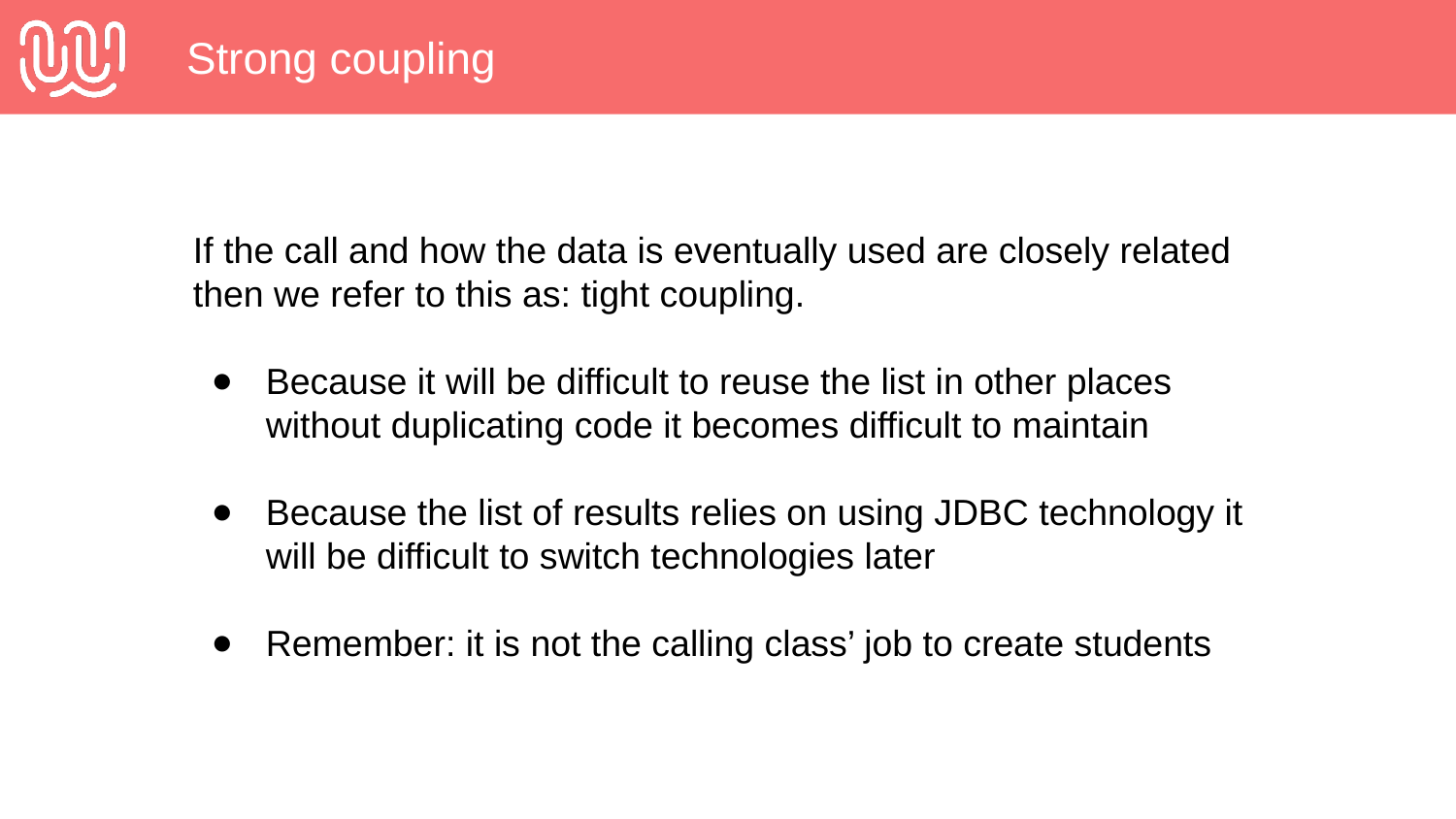

# Strong coupling
If the call and how the data is eventually used are closely related then we refer to this as: tight coupling.

Because it will be difficult to reuse the list in other places without duplicating code it becomes difficult to maintain

Because the list of results relies on using JDBC technology it will be difficult to switch technologies later
Remember: it is not the calling class’ job to create students